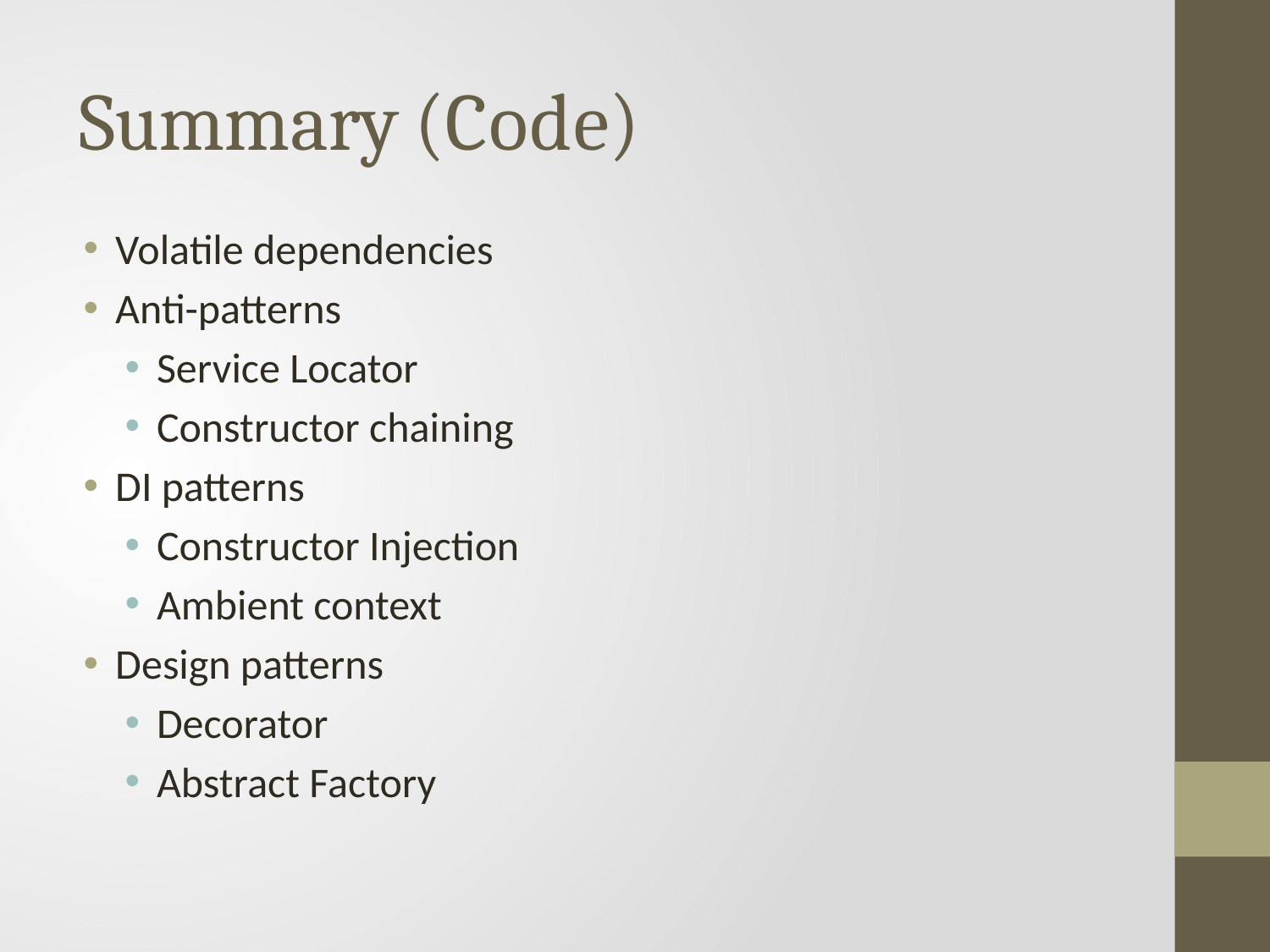

# Summary (Code)
Volatile dependencies
Anti-patterns
Service Locator
Constructor chaining
DI patterns
Constructor Injection
Ambient context
Design patterns
Decorator
Abstract Factory